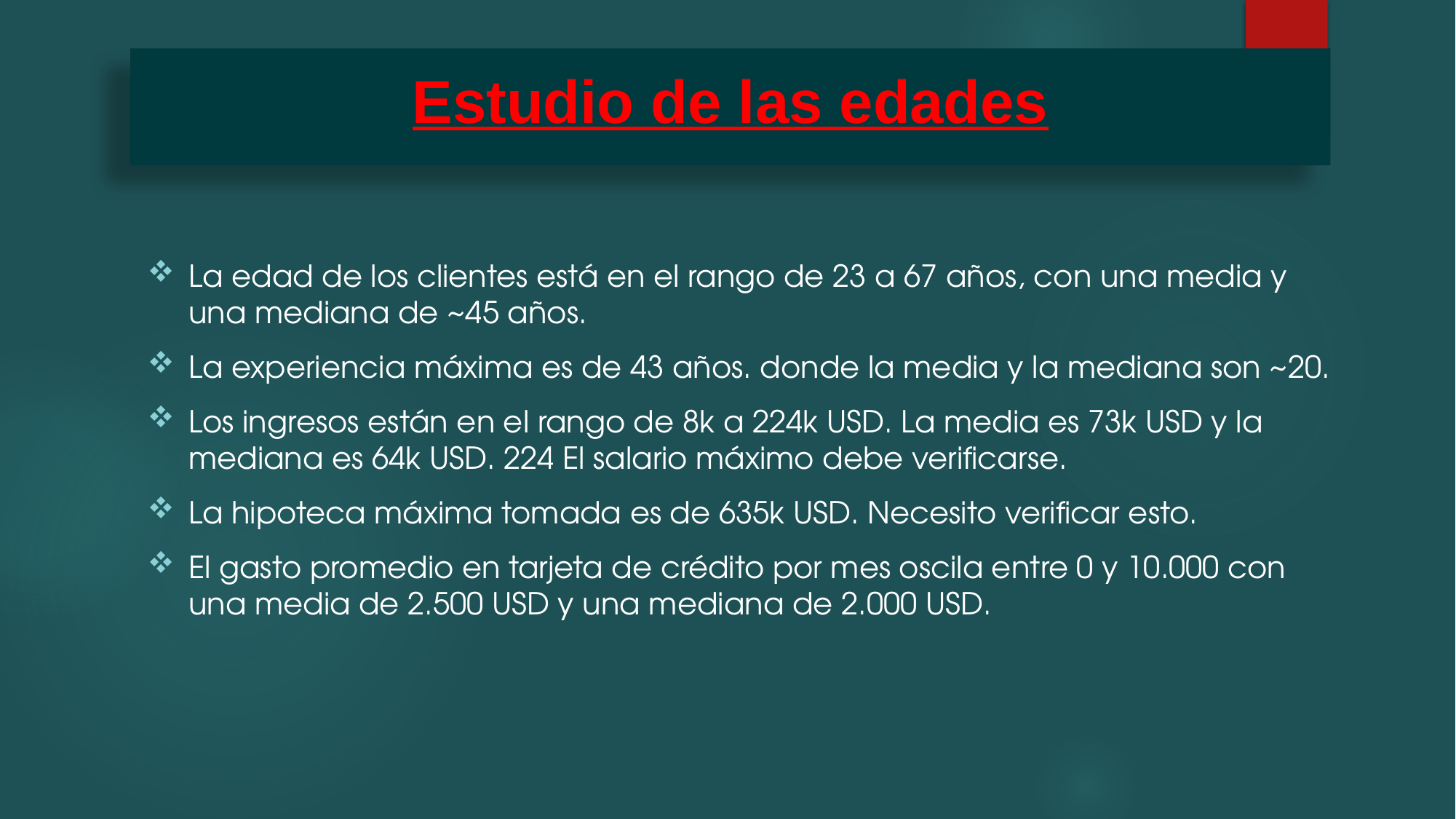

# Estudio de las edades
La edad de los clientes está en el rango de 23 a 67 años, con una media y una mediana de ~45 años.
La experiencia máxima es de 43 años. donde la media y la mediana son ~20.
Los ingresos están en el rango de 8k a 224k USD. La media es 73k USD y la mediana es 64k USD. 224 El salario máximo debe verificarse.
La hipoteca máxima tomada es de 635k USD. Necesito verificar esto.
El gasto promedio en tarjeta de crédito por mes oscila entre 0 y 10.000 con una media de 2.500 USD y una mediana de 2.000 USD.